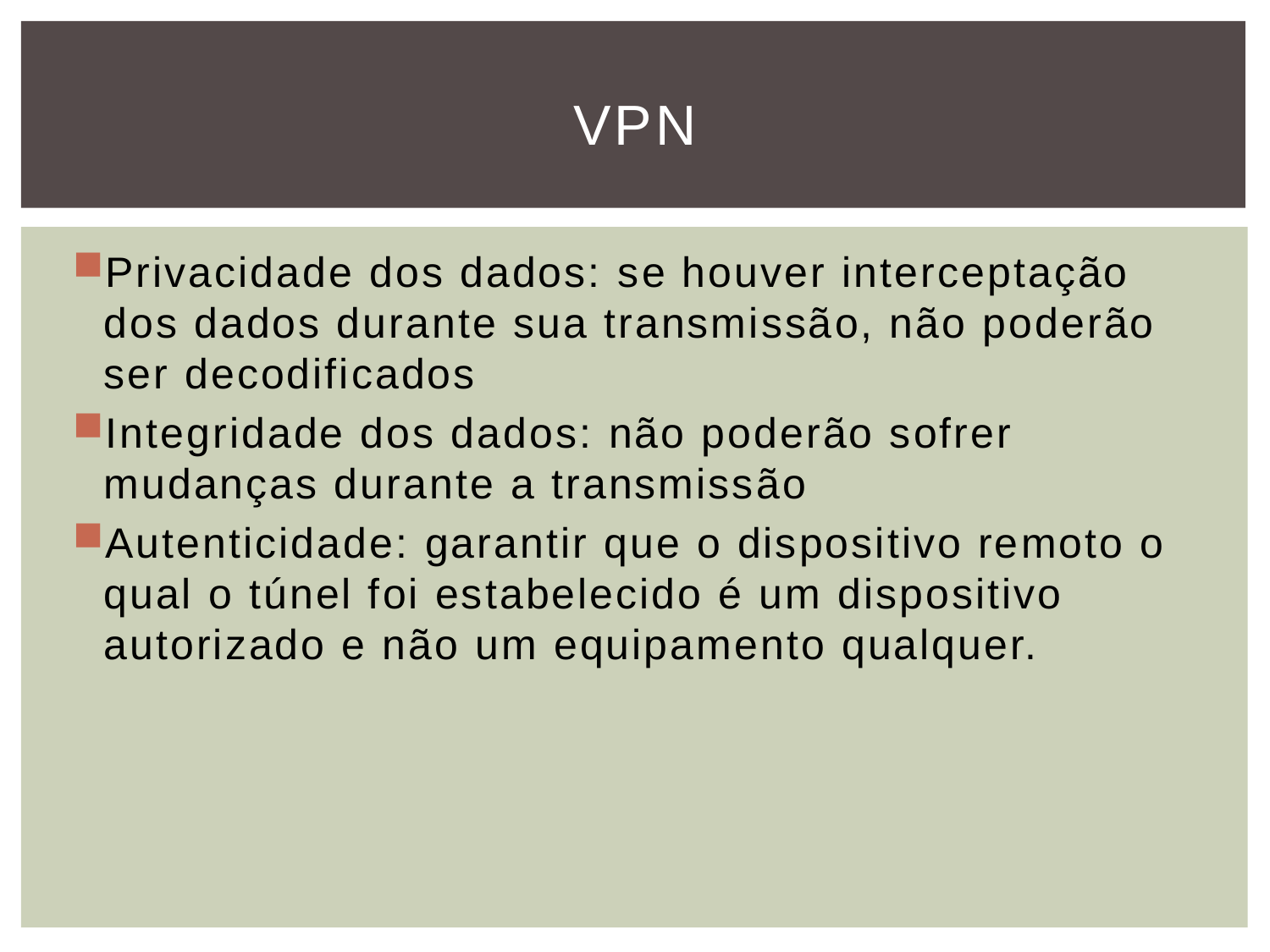

# VPN
Privacidade dos dados: se houver interceptação dos dados durante sua transmissão, não poderão ser decodificados
Integridade dos dados: não poderão sofrer mudanças durante a transmissão
Autenticidade: garantir que o dispositivo remoto o qual o túnel foi estabelecido é um dispositivo autorizado e não um equipamento qualquer.